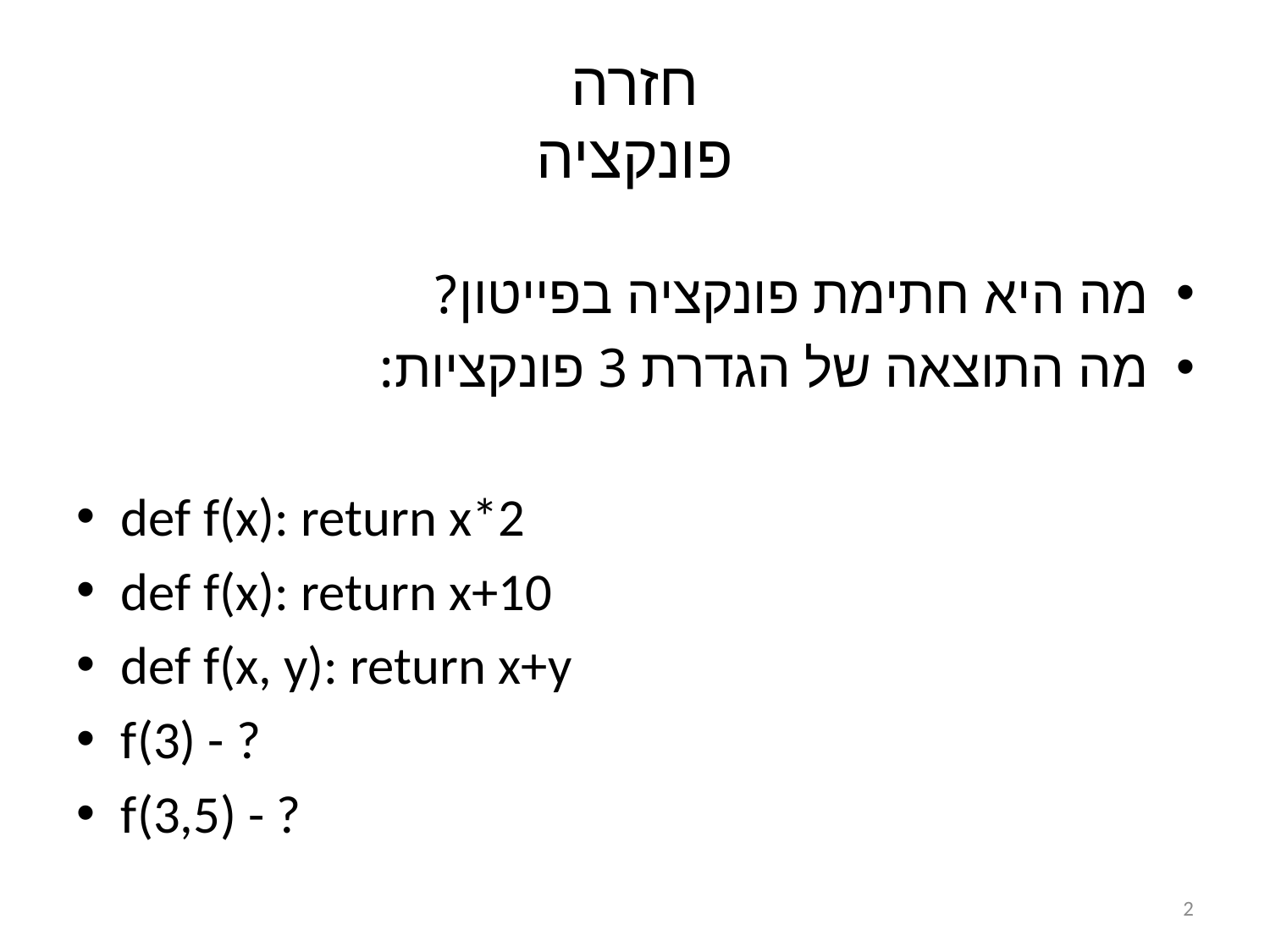

# חזרה פונקציה
מה היא חתימת פונקציה בפייטון?
מה התוצאה של הגדרת 3 פונקציות:

def f(x): return x*2
def f(x): return x+10
def f(x, y): return x+y
f(3) - ?
f(3,5) - ?
2